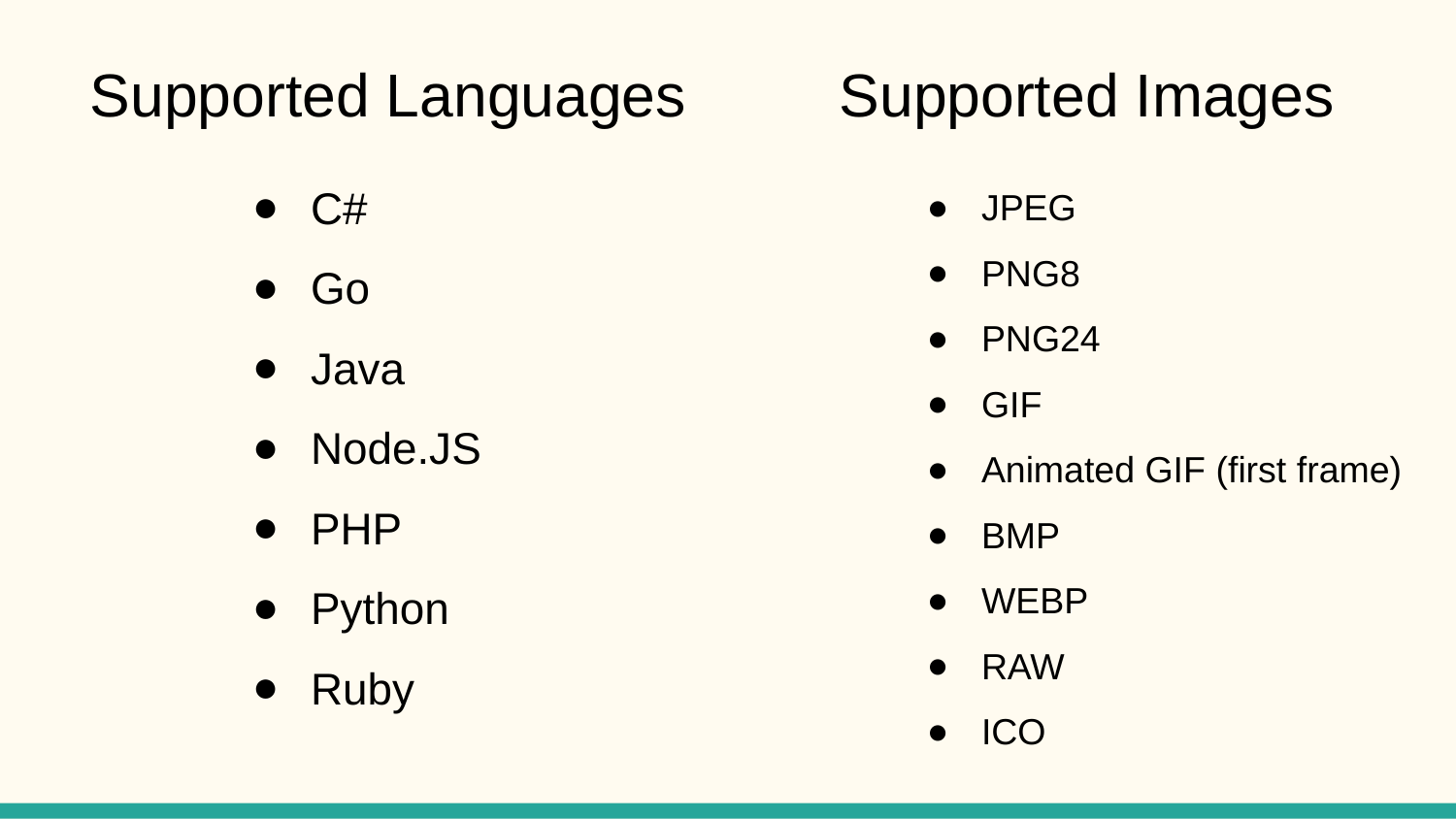

# Supported Languages
Supported Images
C#
Go
Java
Node.JS
PHP
Python
Ruby
JPEG
PNG8
PNG24
GIF
Animated GIF (first frame)
BMP
WEBP
RAW
ICO